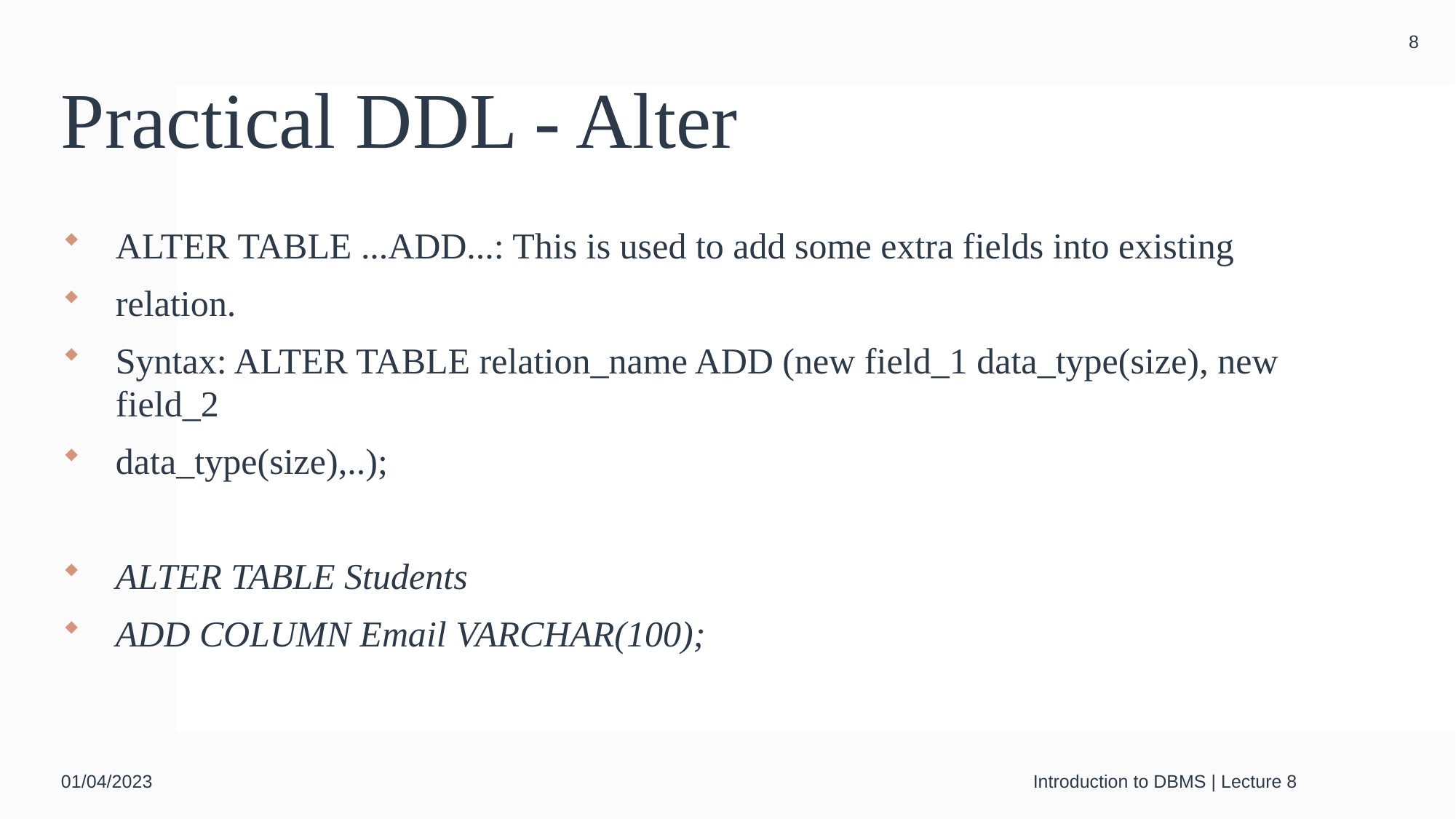

8
# Practical DDL - Alter
ALTER TABLE ...ADD...: This is used to add some extra fields into existing
relation.
Syntax: ALTER TABLE relation_name ADD (new field_1 data_type(size), new field_2
data_type(size),..);

ALTER TABLE Students
ADD COLUMN Email VARCHAR(100);
01/04/2023
Introduction to DBMS | Lecture 8